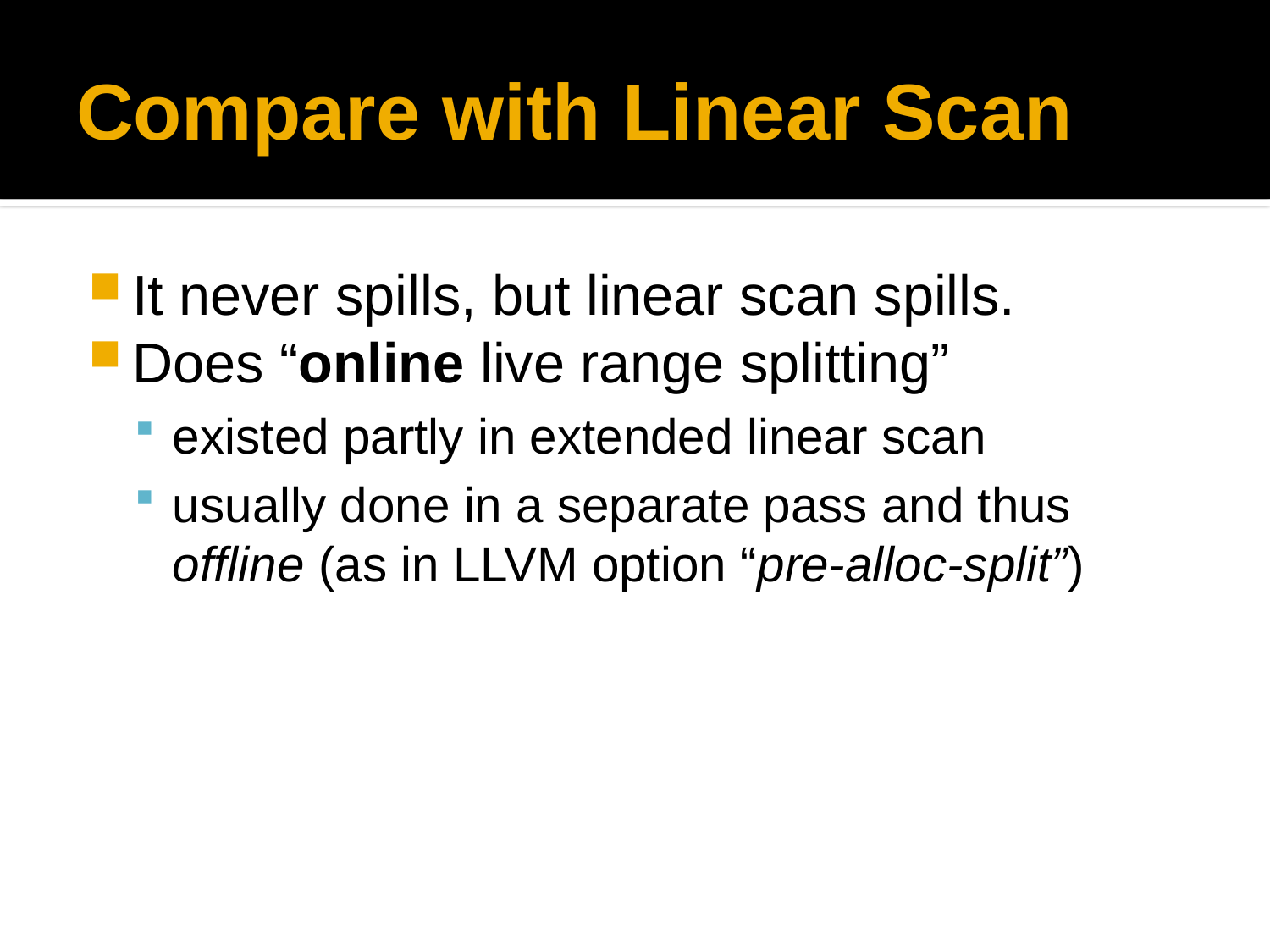

# Compare with Linear Scan
It never spills, but linear scan spills.
Does “online live range splitting”
existed partly in extended linear scan
usually done in a separate pass and thus offline (as in LLVM option “pre-alloc-split”)